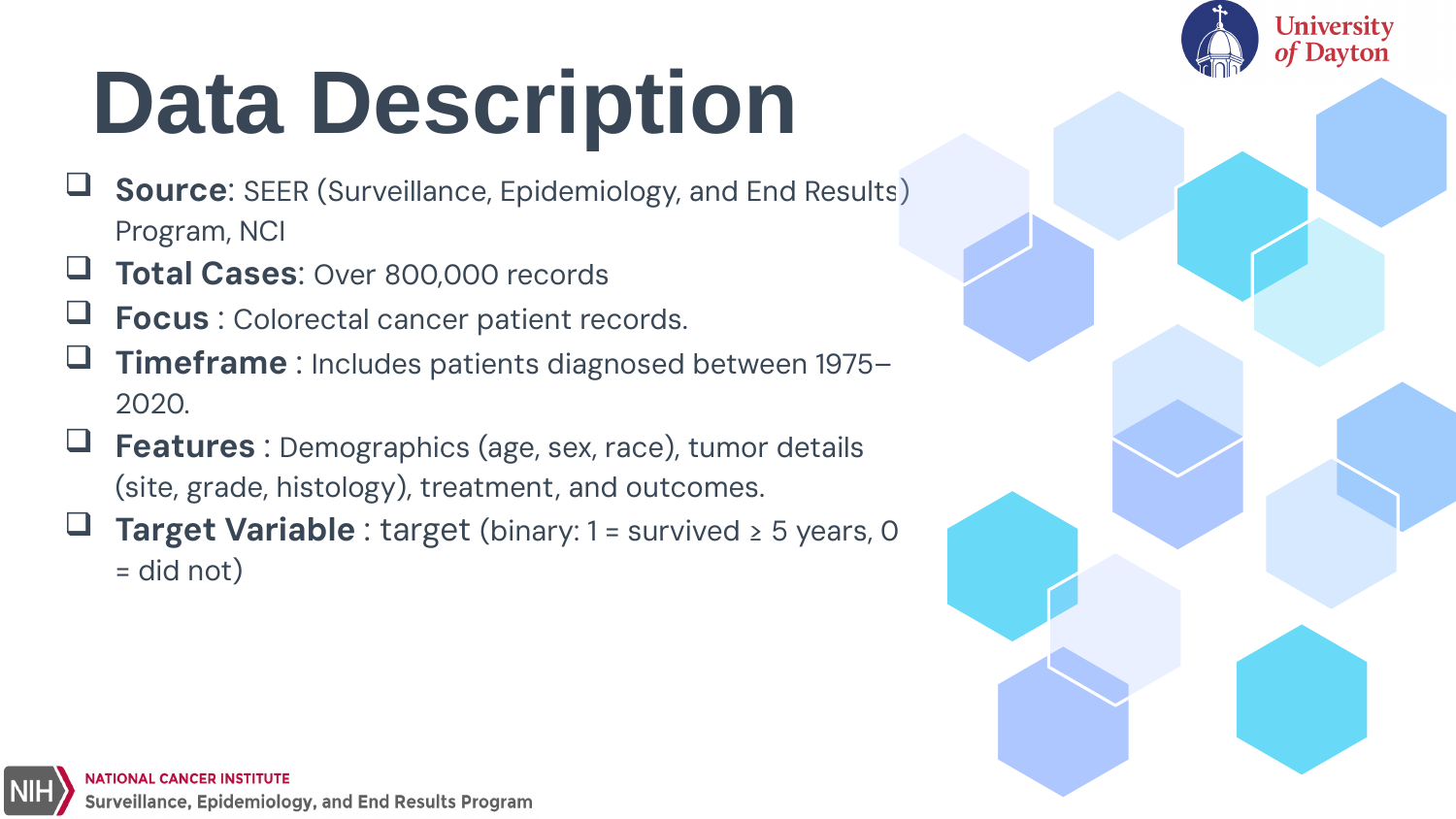

# Data Description

Source: SEER (Surveillance, Epidemiology, and End Results) Program, NCI
Total Cases: Over 800,000 records
Focus : Colorectal cancer patient records.
Timeframe : Includes patients diagnosed between 1975–2020.
Features : Demographics (age, sex, race), tumor details (site, grade, histology), treatment, and outcomes.
Target Variable : target (binary: 1 = survived ≥ 5 years, 0 = did not)